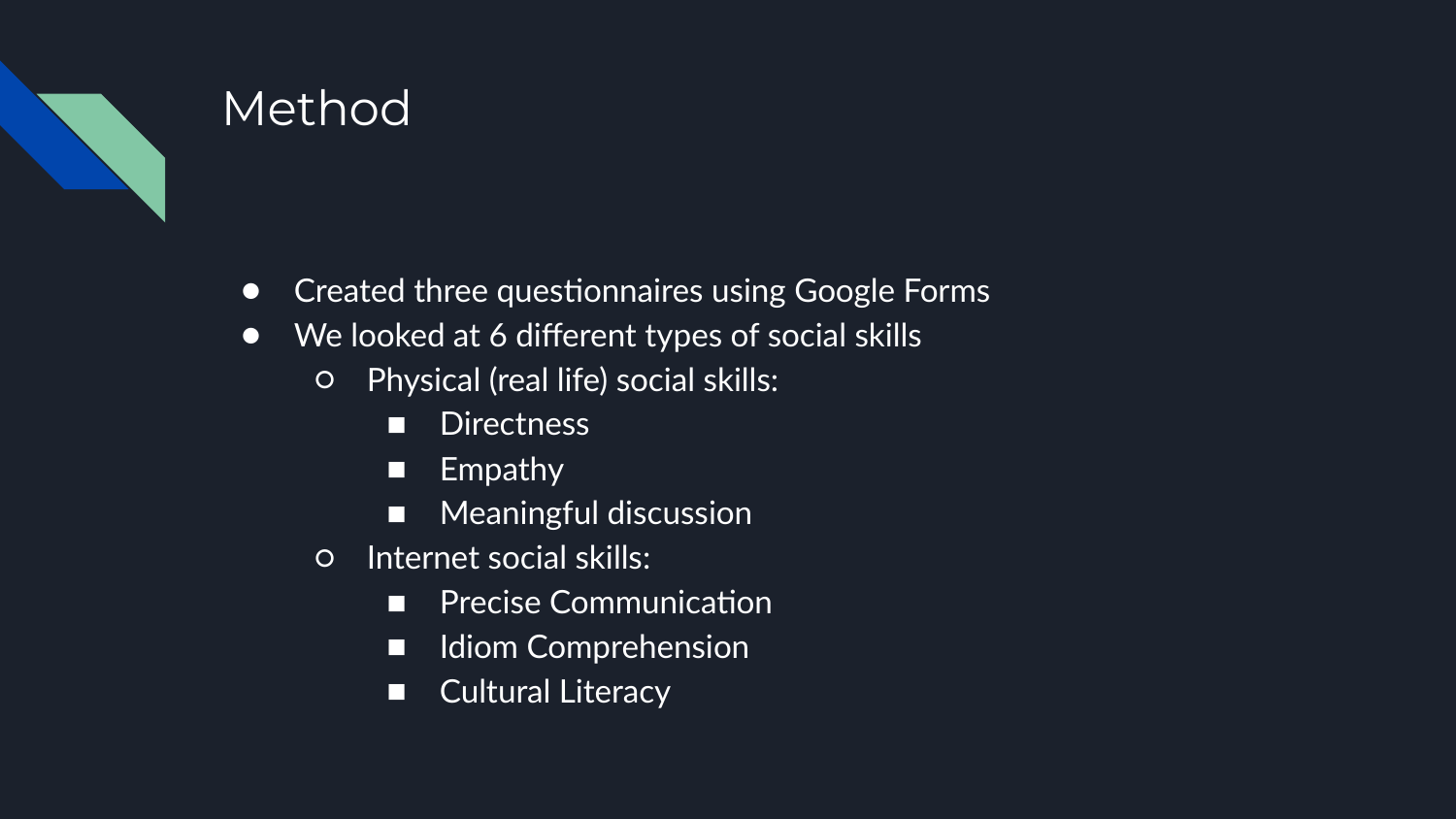

# Method
Created three questionnaires using Google Forms
We looked at 6 different types of social skills
Physical (real life) social skills:
Directness
Empathy
Meaningful discussion
Internet social skills:
Precise Communication
Idiom Comprehension
Cultural Literacy